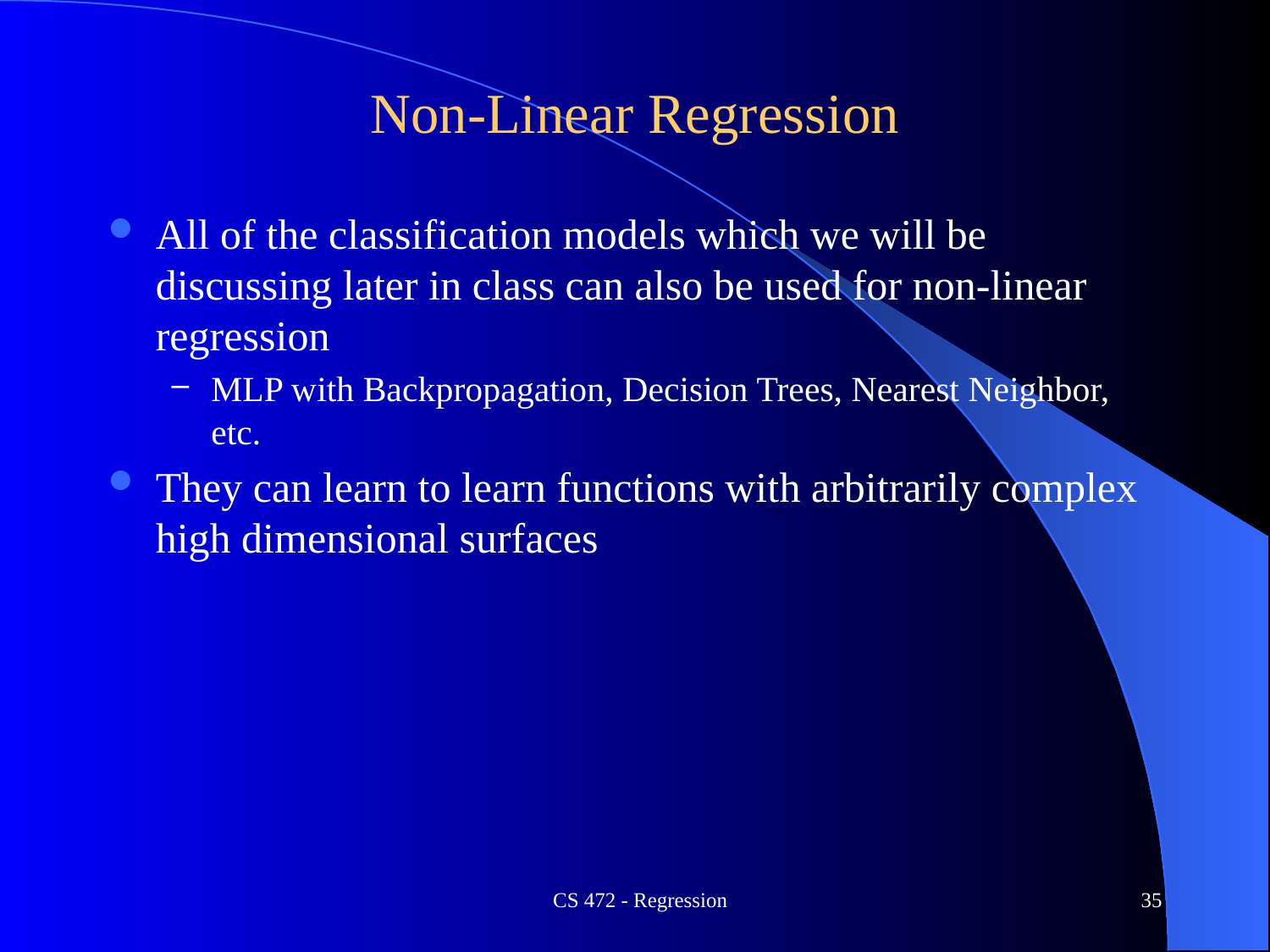

# Non-Linear Regression
All of the classification models which we will be discussing later in class can also be used for non-linear regression
MLP with Backpropagation, Decision Trees, Nearest Neighbor, etc.
They can learn to learn functions with arbitrarily complex high dimensional surfaces

CS 472 - Regression
35